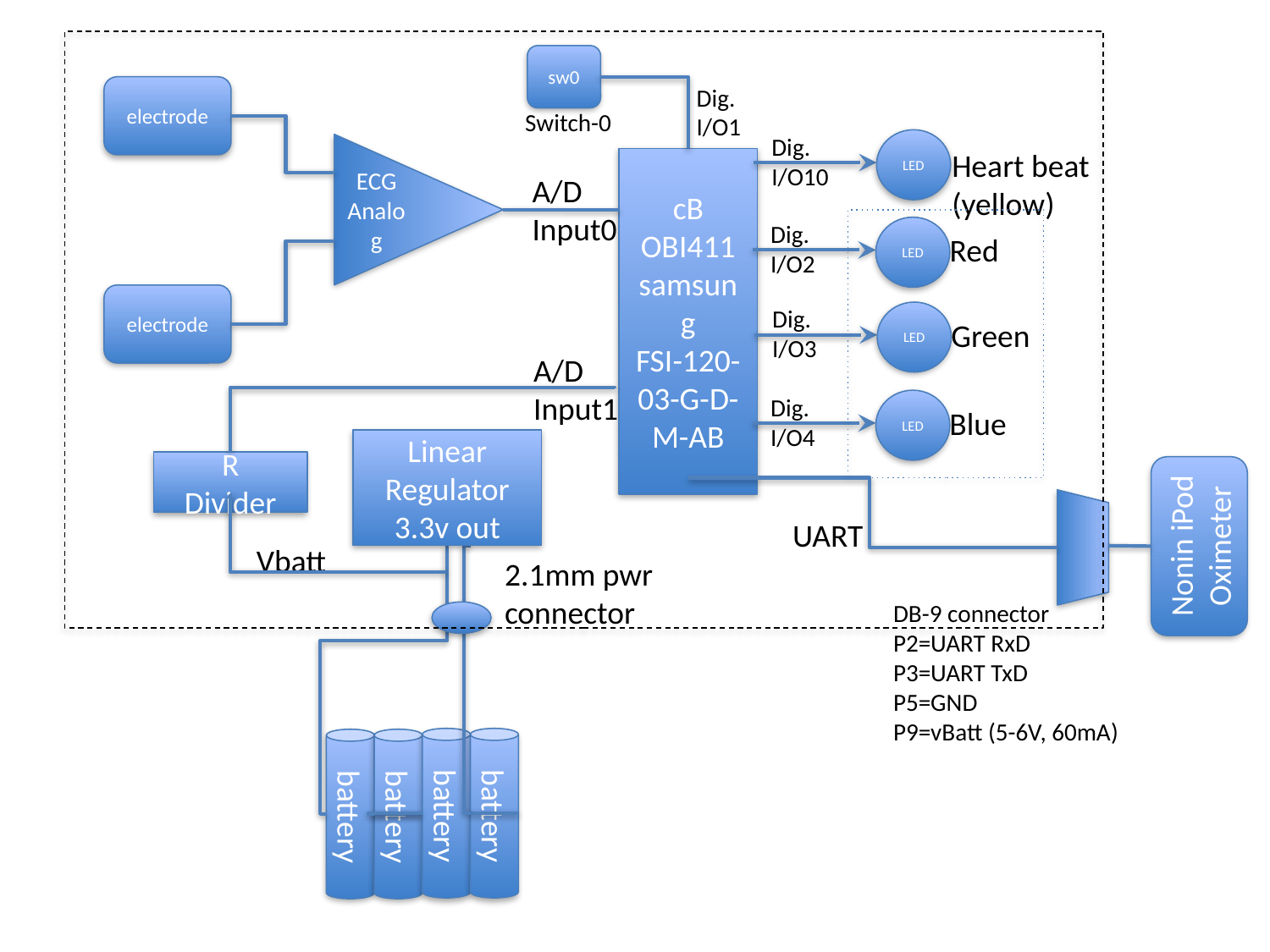

sw0
Dig.
I/O1
electrode
Switch-0
Dig.
I/O10
ECG Analog
LED
Heart beat
(yellow)
cB
OBI411
samsung
FSI-120-03-G-D-M-AB
A/D
Input0

Dig.
I/O2
LED
Red
electrode
Dig.
I/O3
LED
Green
A/D
Input1
Dig.
I/O4
LED
Blue
Linear
Regulator
3.3v out
R
Divider
Nonin iPod Oximeter
UART

Vbatt
2.1mm pwr
connector
DB-9 connector
P2=UART RxD
P3=UART TxD
P5=GND
P9=vBatt (5-6V, 60mA)

battery
battery
battery
battery